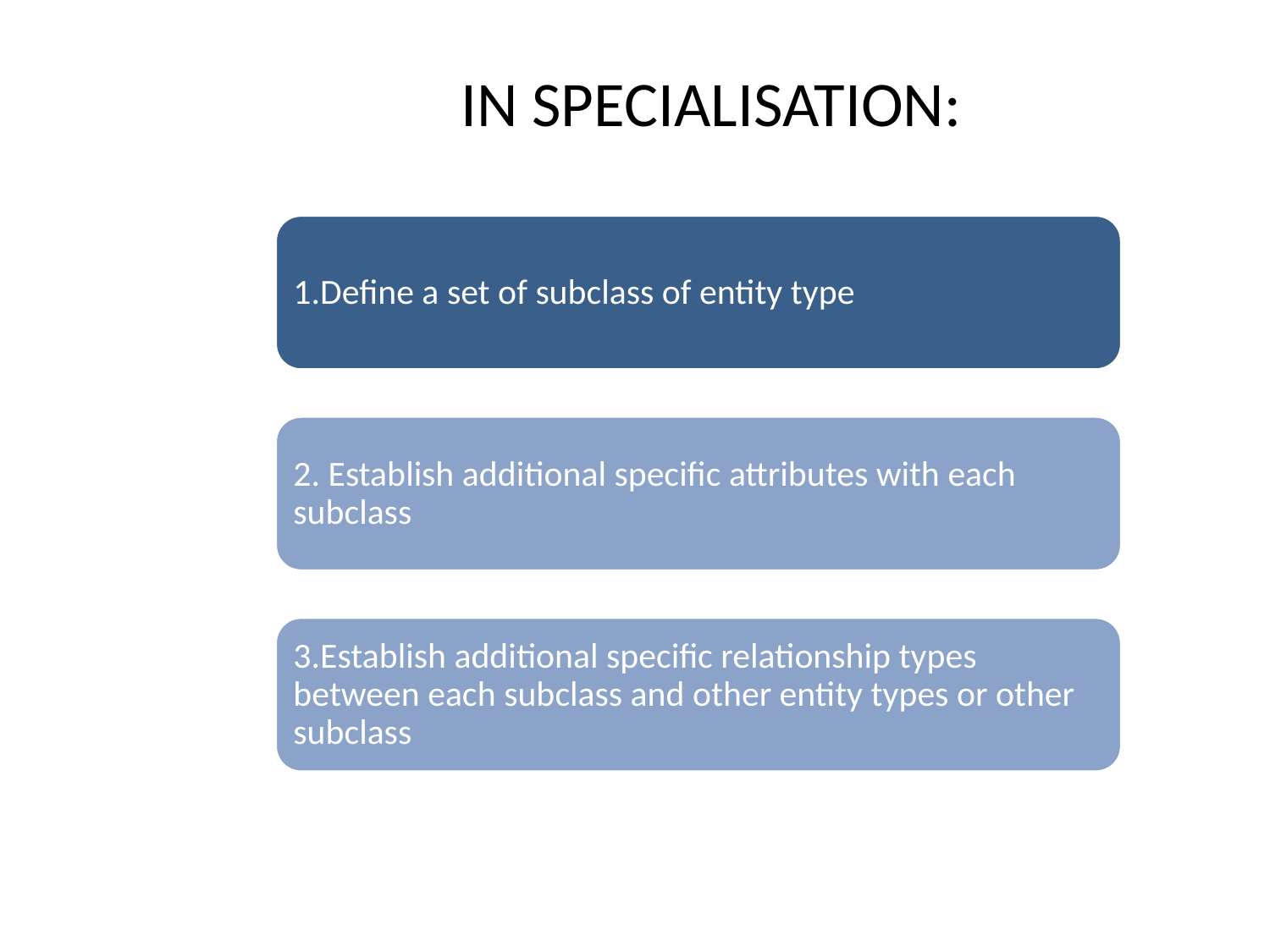

# IN SPECIALISATION:
1.Define a set of subclass of entity type

2. Establish additional specific attributes with each   subclass

3.Establish additional specific relationship types between each subclass and other entity types or other subclass